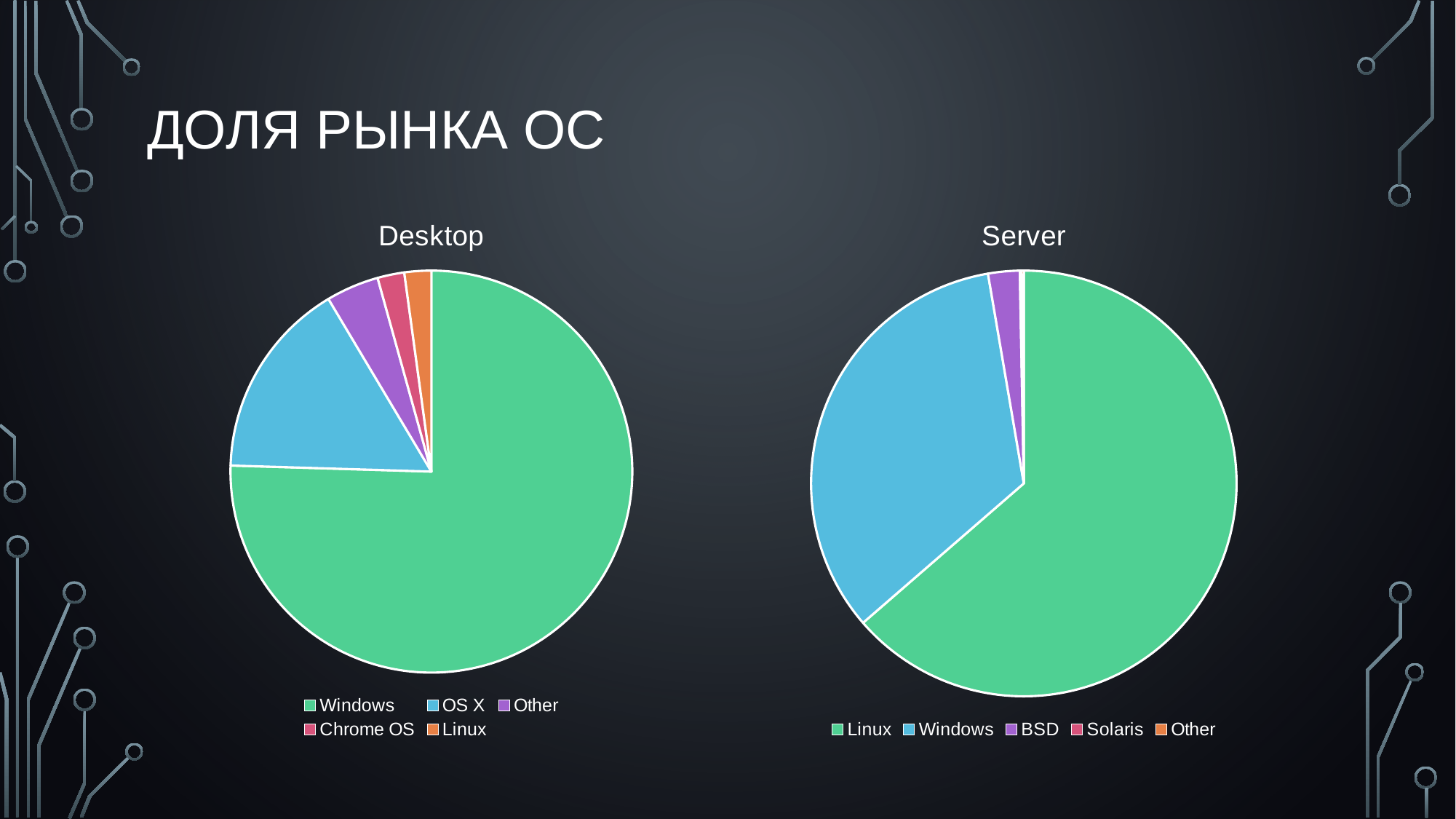

# Доля рынка ОС

### Chart:

| Category | Desktop | Столбец1 |
|---|---|---|
| Windows | 75.18 | None |
| OS X | 15.89 | None |
| Other | 4.23 | None |
| Chrome OS | 2.15 | None |
| Linux | 2.15 | None |

### Chart:

| Category | Server | Столбец1 |
|---|---|---|
| Linux | 63.7 | None |
| Windows | 33.7 | None |
| BSD | 2.4 | None |
| Solaris | 0.1 | None |
| Other | 0.2 | None |